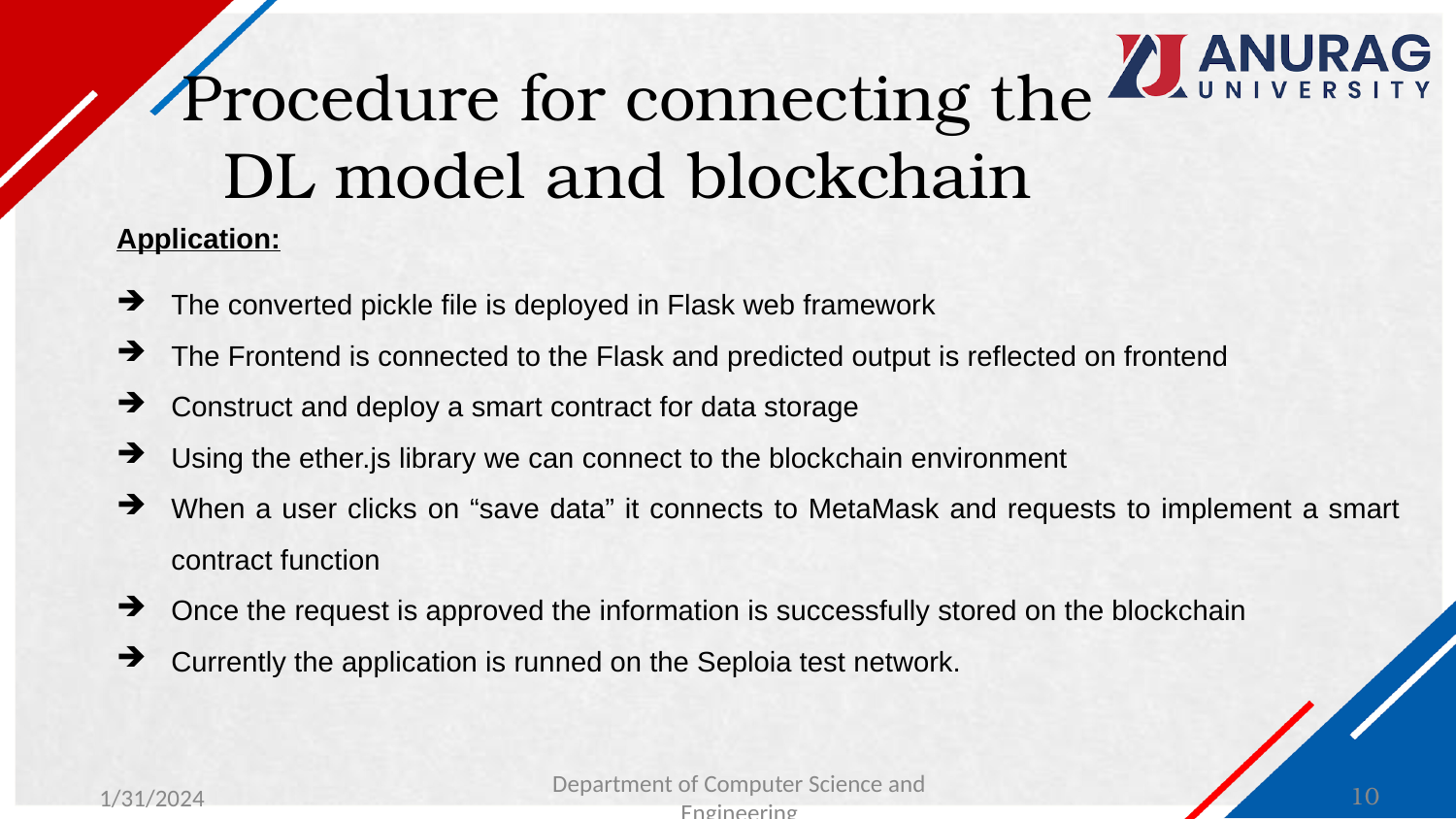

# Procedure for connecting the DL model and blockchain
Application:
The converted pickle file is deployed in Flask web framework
The Frontend is connected to the Flask and predicted output is reflected on frontend
Construct and deploy a smart contract for data storage
Using the ether.js library we can connect to the blockchain environment
When a user clicks on “save data” it connects to MetaMask and requests to implement a smart contract function
Once the request is approved the information is successfully stored on the blockchain
Currently the application is runned on the Seploia test network.

1/31/2024
Department of Computer Science and Engineering
10